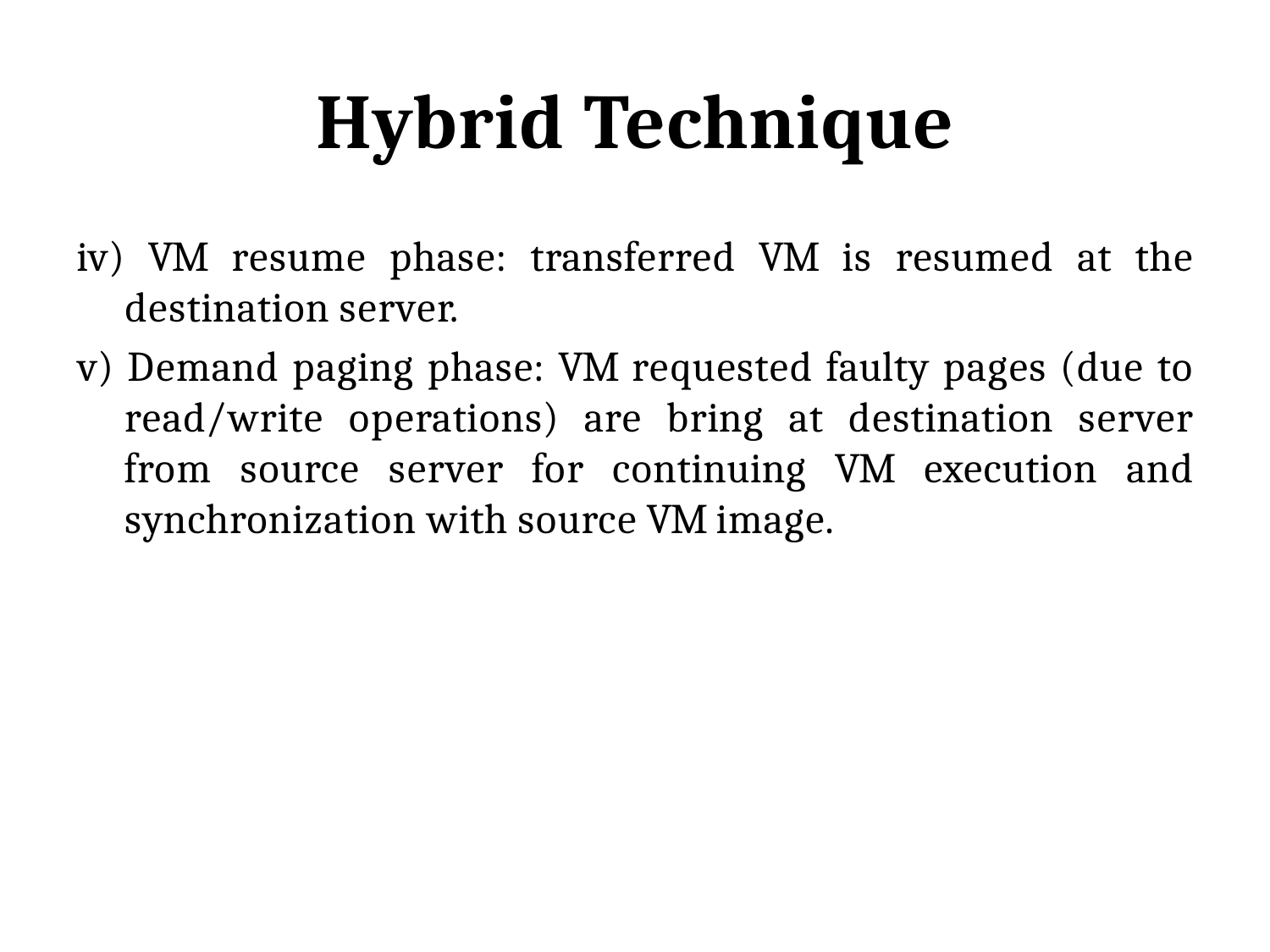

# Hybrid Technique
iv) VM resume phase: transferred VM is resumed at the destination server.
v) Demand paging phase: VM requested faulty pages (due to read/write operations) are bring at destination server from source server for continuing VM execution and synchronization with source VM image.